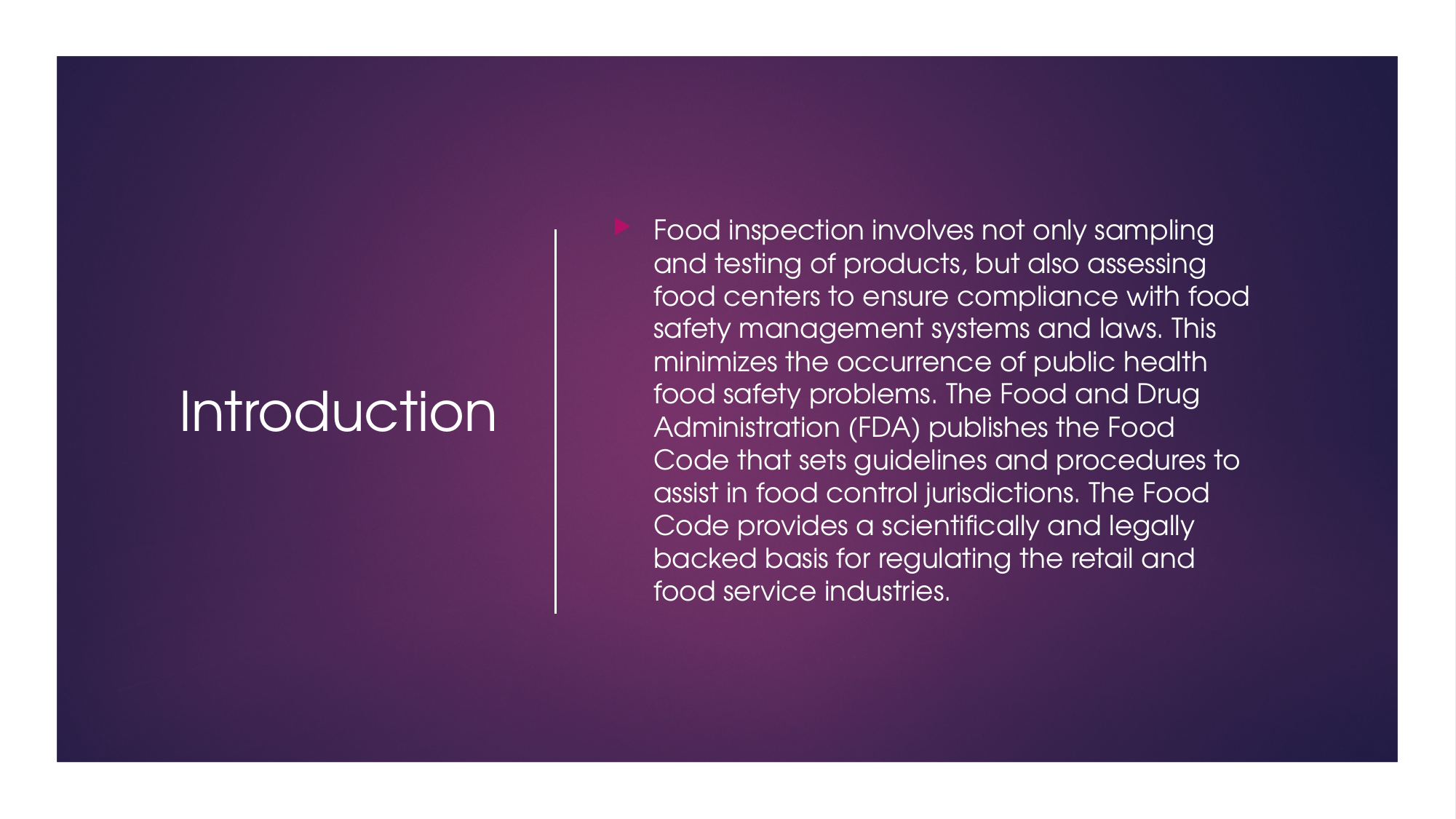

# Introduction
Food inspection involves not only sampling and testing of products, but also assessing food centers to ensure compliance with food safety management systems and laws. This minimizes the occurrence of public health food safety problems. The Food and Drug Administration (FDA) publishes the Food Code that sets guidelines and procedures to assist in food control jurisdictions. The Food Code provides a scientifically and legally backed basis for regulating the retail and food service industries.